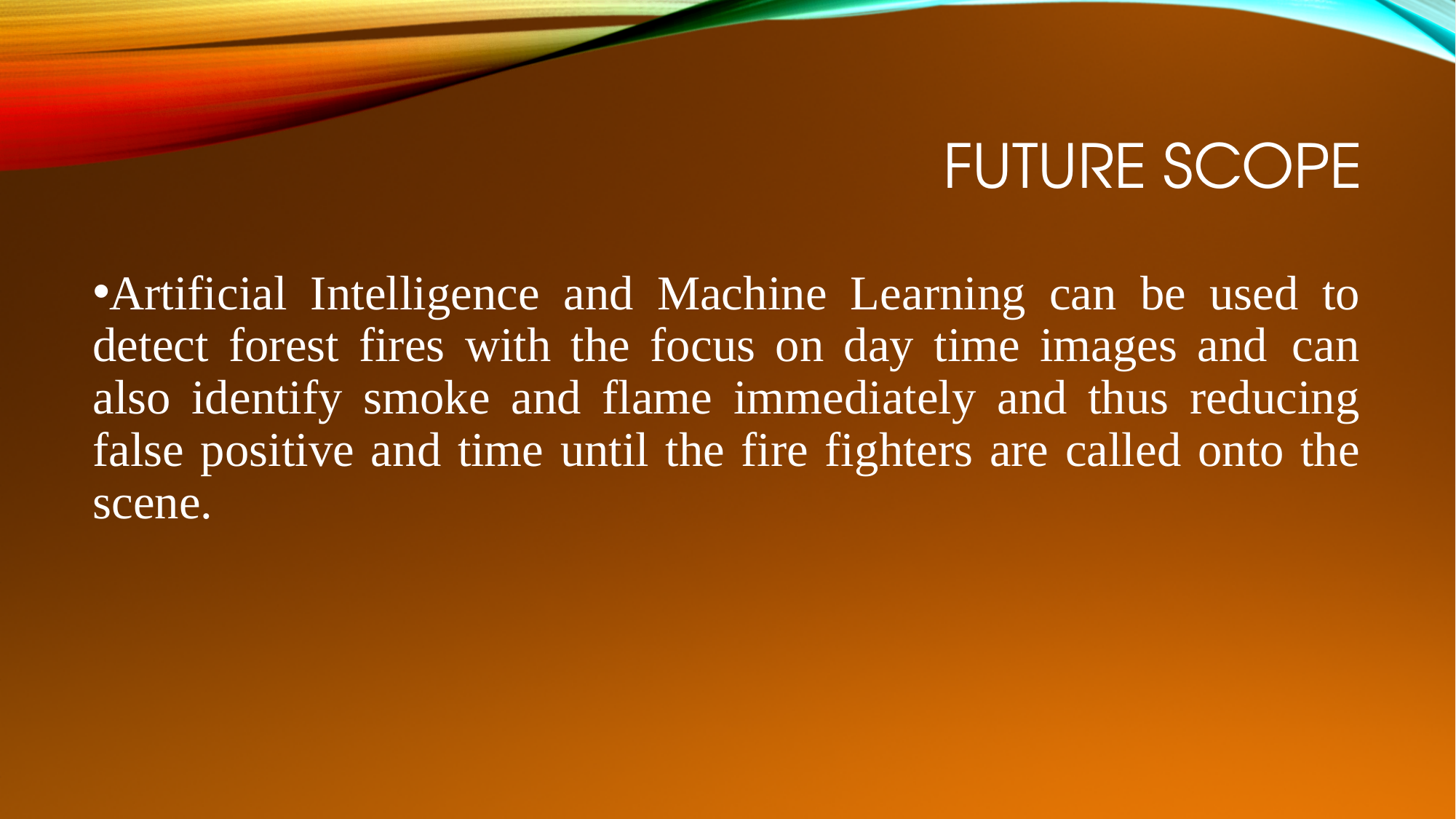

# Future Scope
Artificial Intelligence and Machine Learning can be used to detect forest fires with the focus on day time images and  can also identify smoke and flame immediately and thus reducing false positive and time until the fire fighters are called onto the scene.